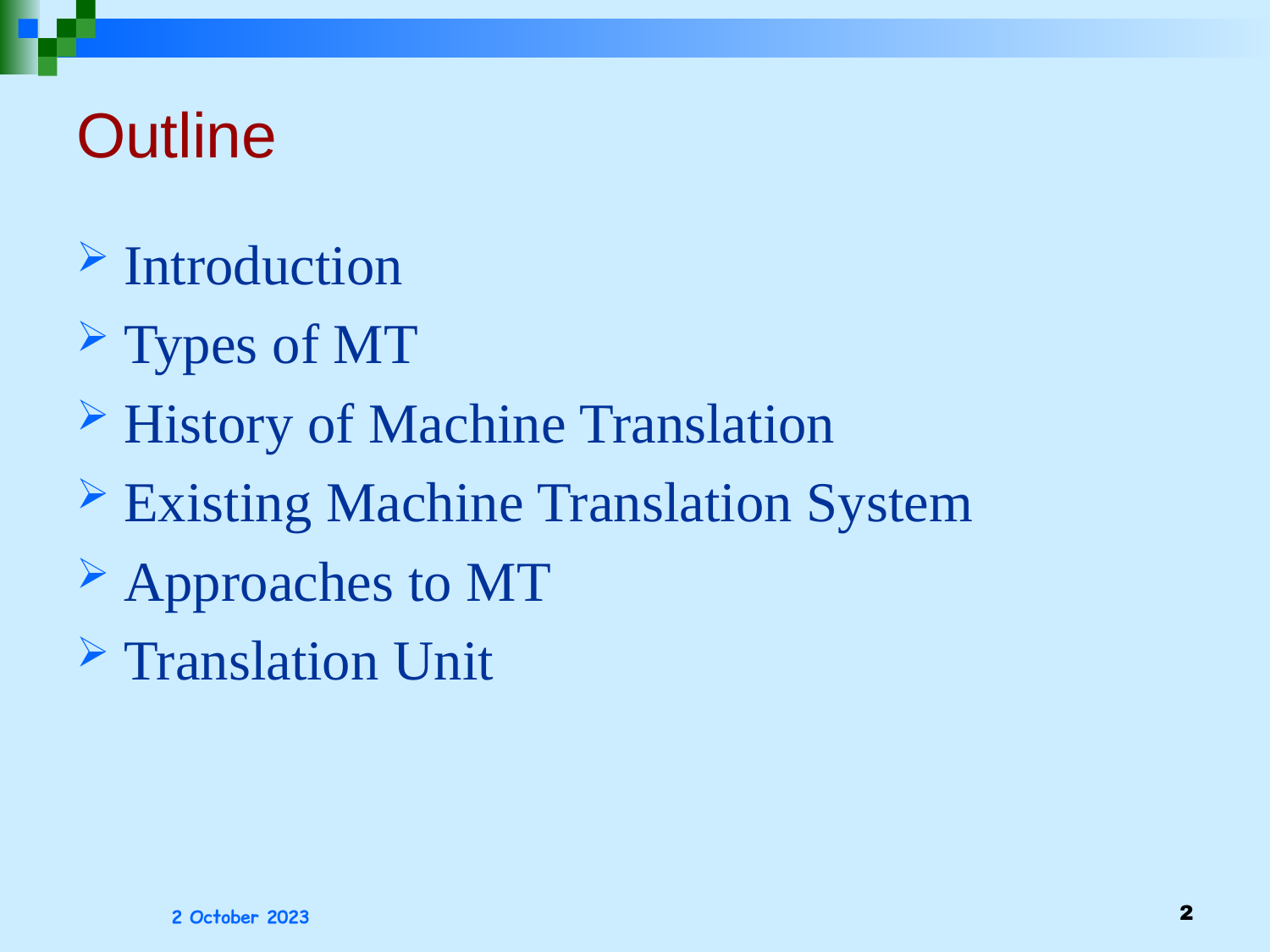

# Outline
Introduction
Types of MT
History of Machine Translation
Existing Machine Translation System
Approaches to MT
Translation Unit

2 October 2023
2